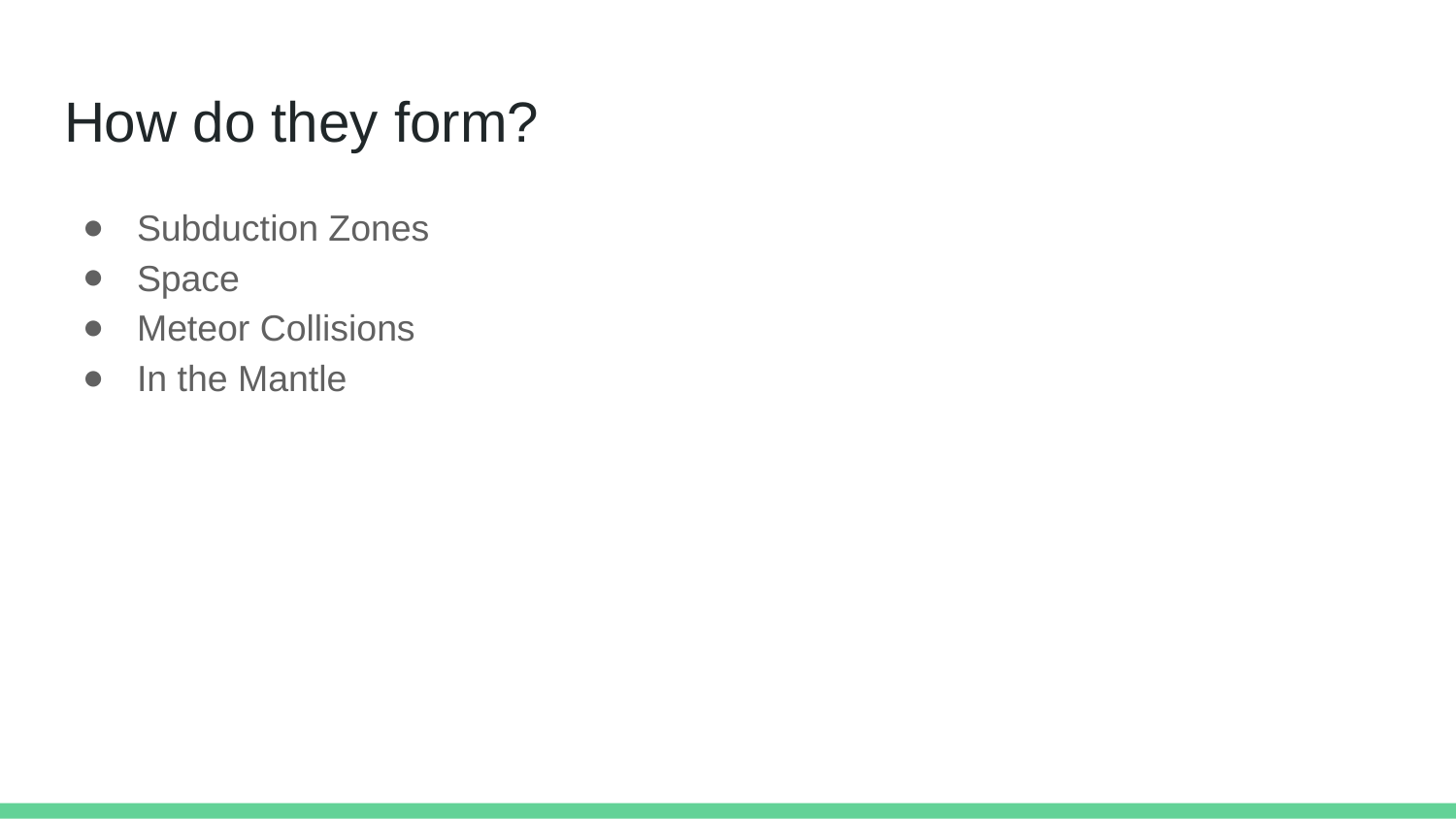

# How do they form?
Subduction Zones
Space
Meteor Collisions
In the Mantle